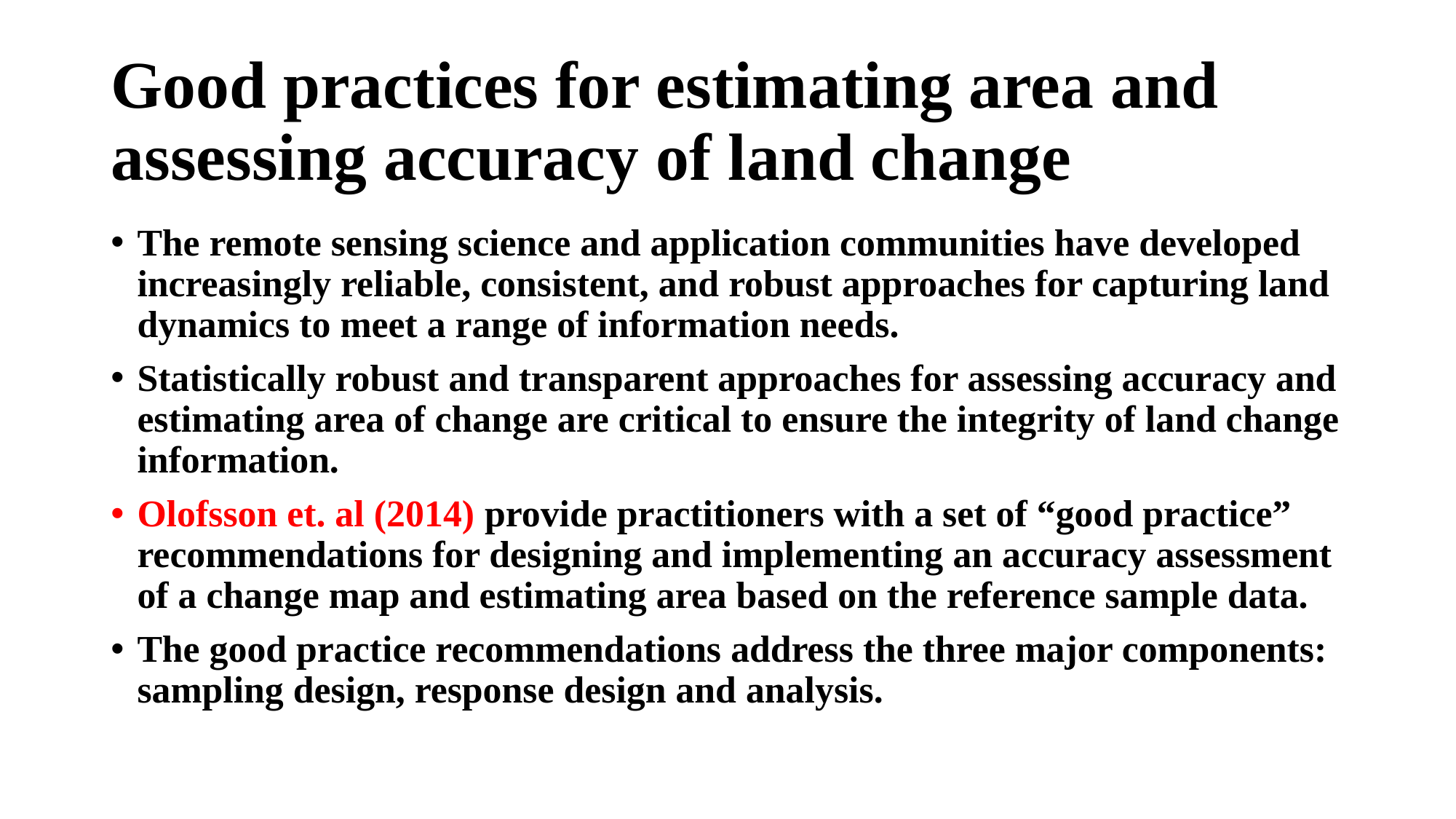

# Good practices for estimating area and assessing accuracy of land change
The remote sensing science and application communities have developed increasingly reliable, consistent, and robust approaches for capturing land dynamics to meet a range of information needs.
Statistically robust and transparent approaches for assessing accuracy and estimating area of change are critical to ensure the integrity of land change information.
Olofsson et. al (2014) provide practitioners with a set of “good practice” recommendations for designing and implementing an accuracy assessment of a change map and estimating area based on the reference sample data.
The good practice recommendations address the three major components: sampling design, response design and analysis.